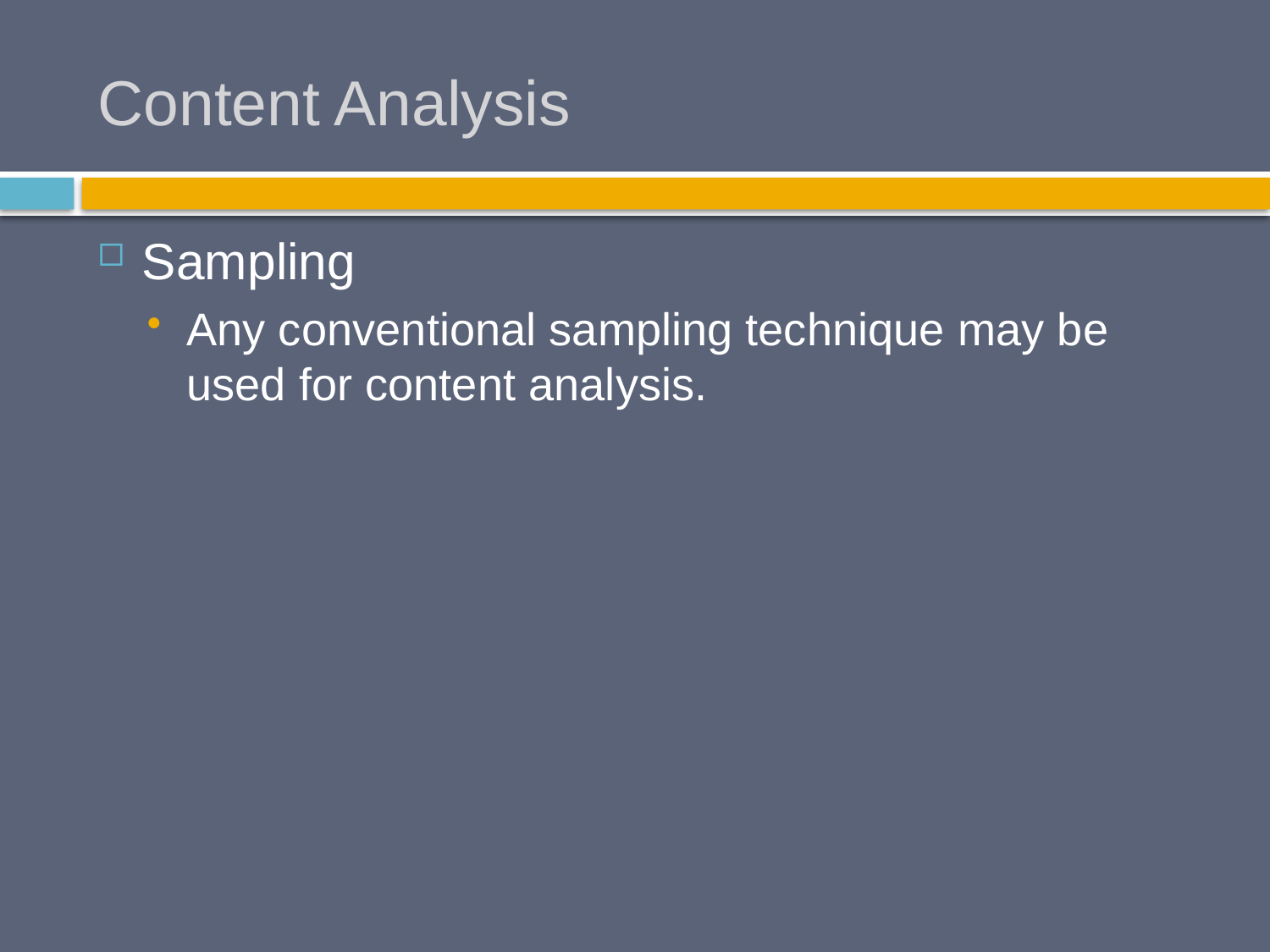

# Content Analysis
Sampling
Any conventional sampling technique may be used for content analysis.